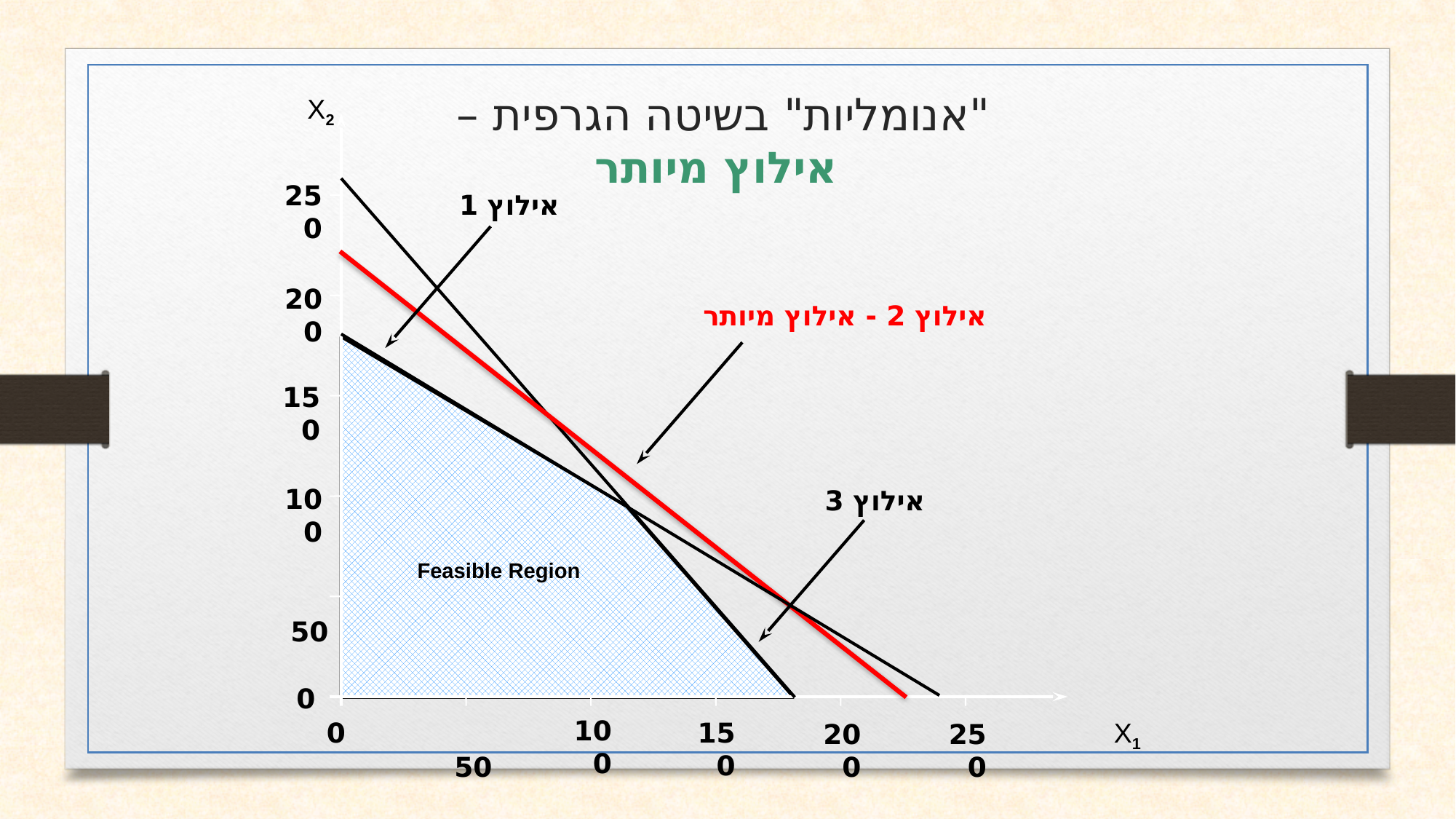

"אנומליות" בשיטה הגרפית –
אילוץ מיותר
X2

250

אילוץ 1

200
אילוץ 2 - אילוץ מיותר

150

100
אילוץ 3

Feasible Region
 50

  0

100
  0
150
X1
200
250
 50